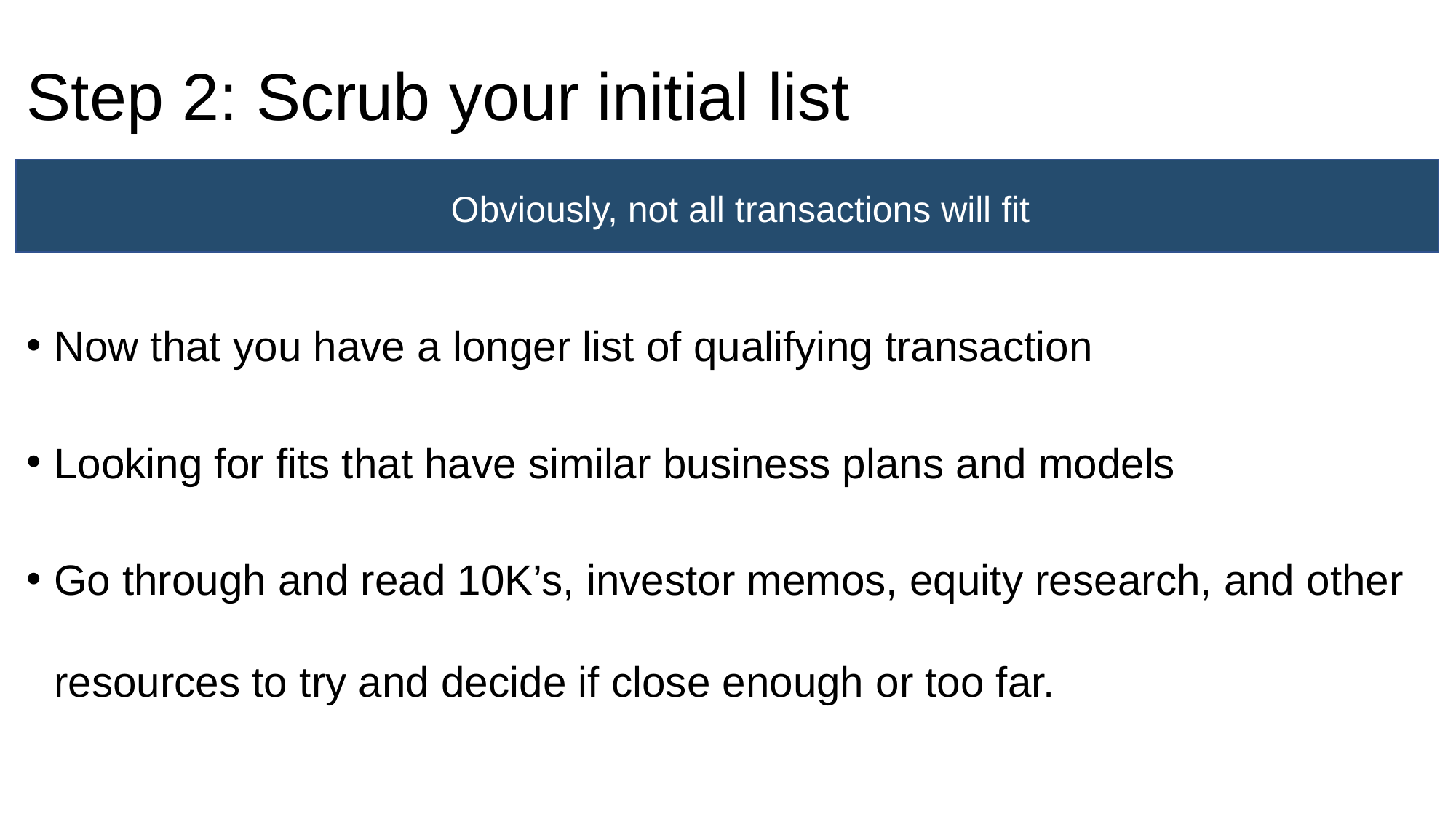

# Step 2: Scrub your initial list
Obviously, not all transactions will fit
Now that you have a longer list of qualifying transaction
Looking for fits that have similar business plans and models
Go through and read 10K’s, investor memos, equity research, and other resources to try and decide if close enough or too far.